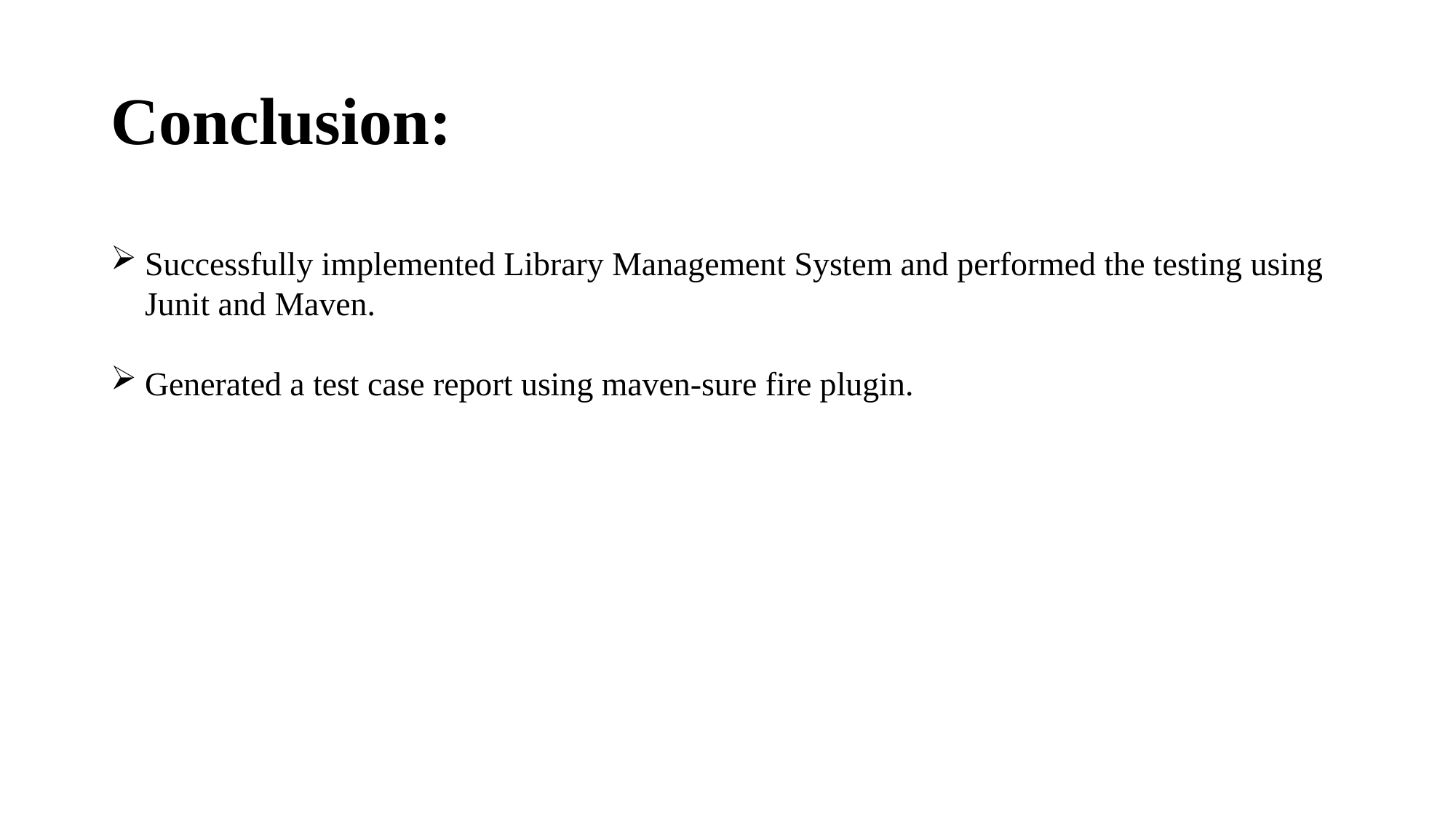

# Conclusion:
Successfully implemented Library Management System and performed the testing using Junit and Maven.

Generated a test case report using maven-sure fire plugin.